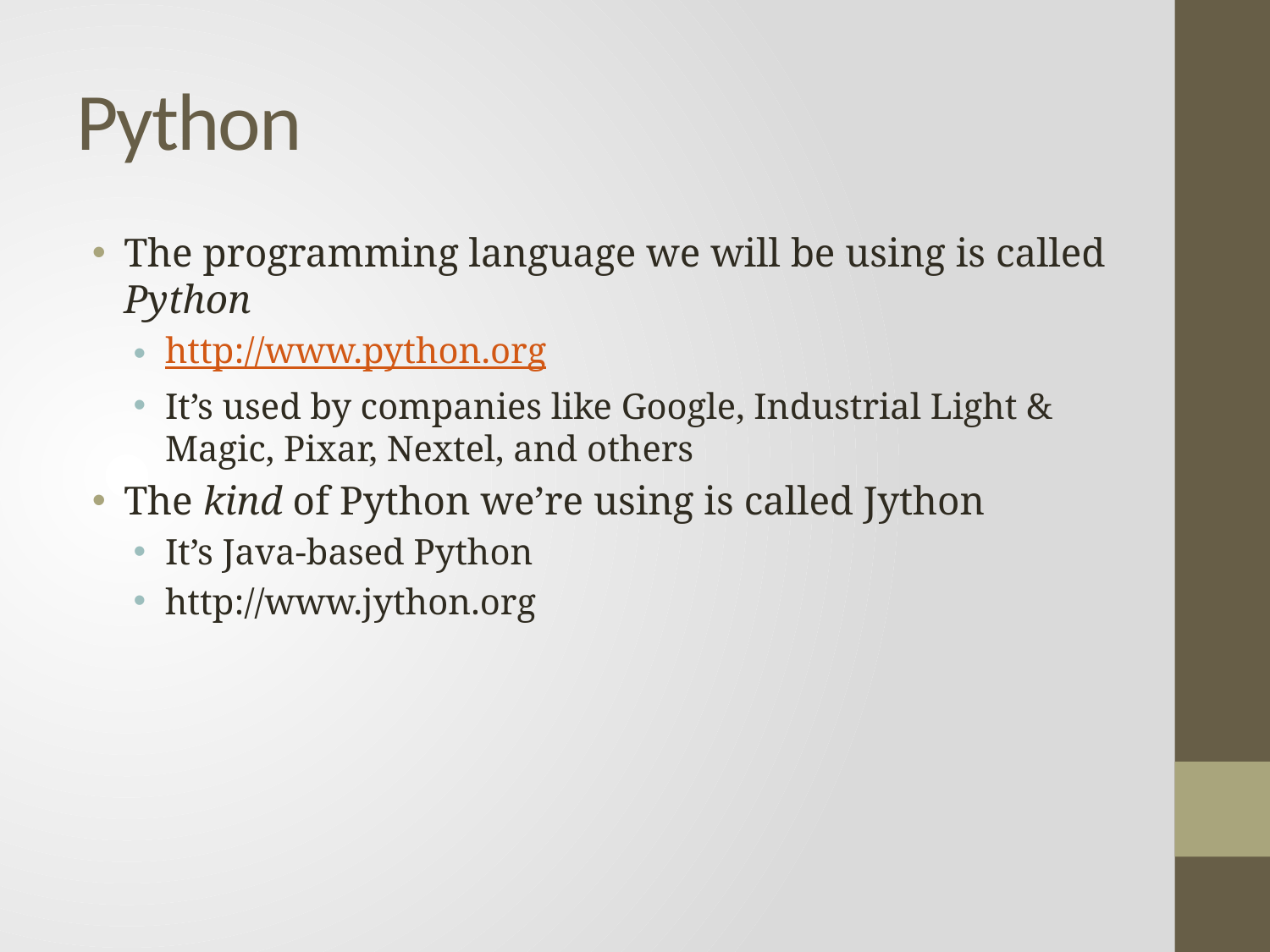

# Python
The programming language we will be using is called Python
http://www.python.org
It’s used by companies like Google, Industrial Light & Magic, Pixar, Nextel, and others
The kind of Python we’re using is called Jython
It’s Java-based Python
http://www.jython.org